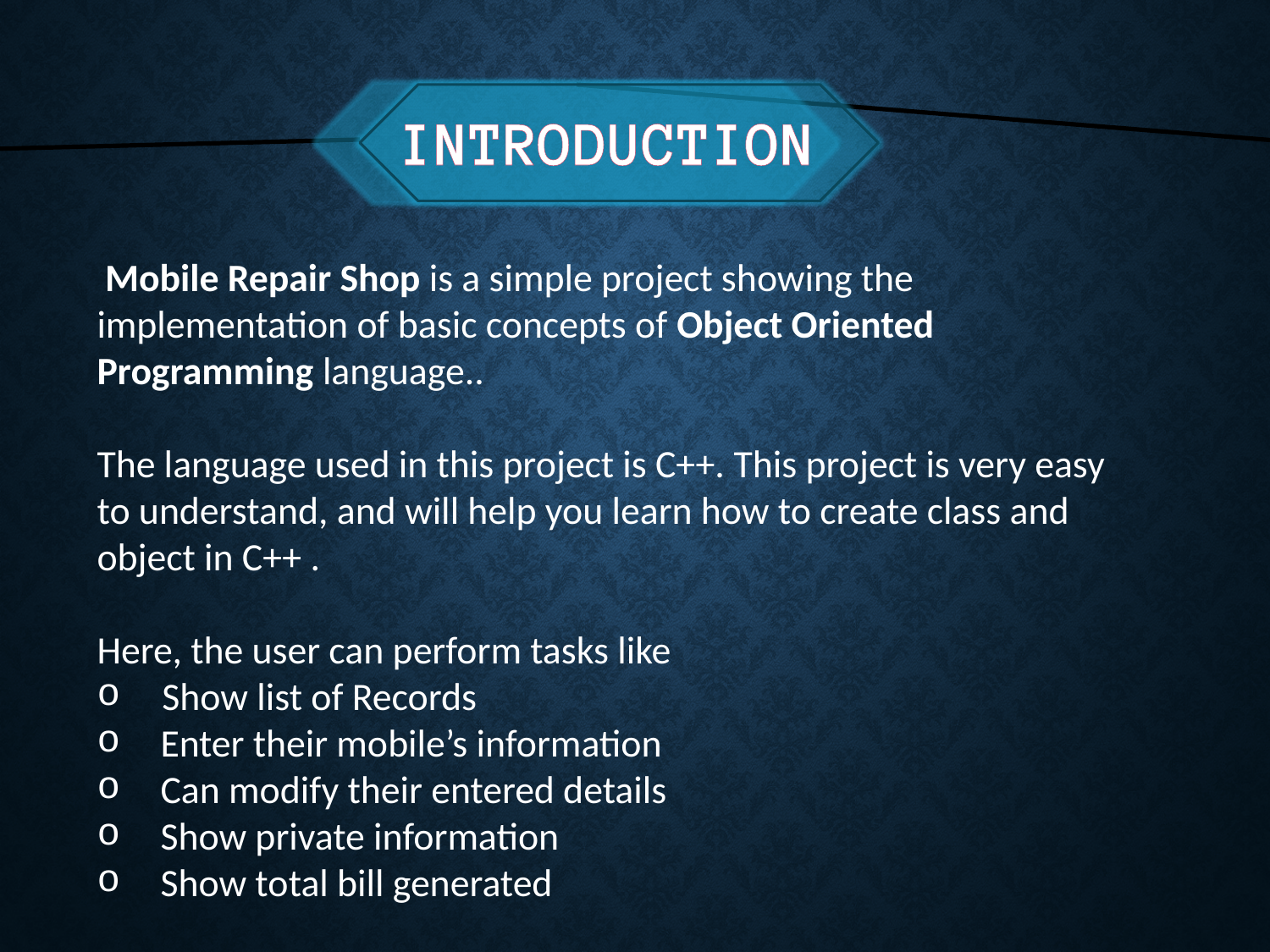

INTRODUCTION
 Mobile Repair Shop is a simple project showing the implementation of basic concepts of Object Oriented Programming language..

The language used in this project is C++. This project is very easy to understand, and will help you learn how to create class and object in C++ .

Here, the user can perform tasks like
  Show list of Records
Enter their mobile’s information
Can modify their entered details
Show private information
Show total bill generated